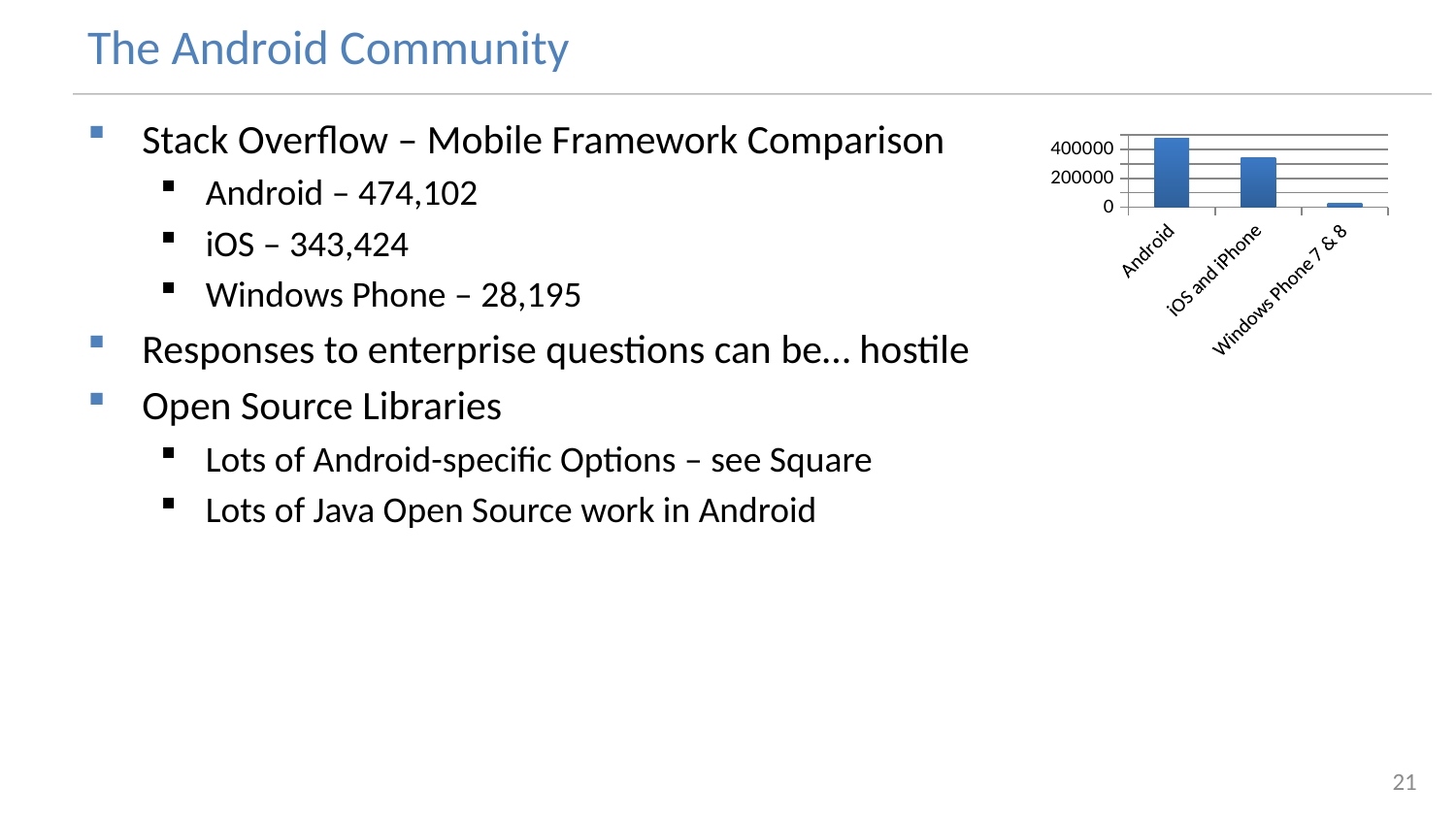

# The Android Community
Stack Overflow – Mobile Framework Comparison
Android – 474,102
iOS – 343,424
Windows Phone – 28,195
Responses to enterprise questions can be… hostile
Open Source Libraries
Lots of Android-specific Options – see Square
Lots of Java Open Source work in Android

### Chart

| Category | Series 1 |
|---|---|
| Android | 474102.0 |
| iOS and iPhone | 343424.0 |
| Windows Phone 7 & 8 | 28195.0 |
21